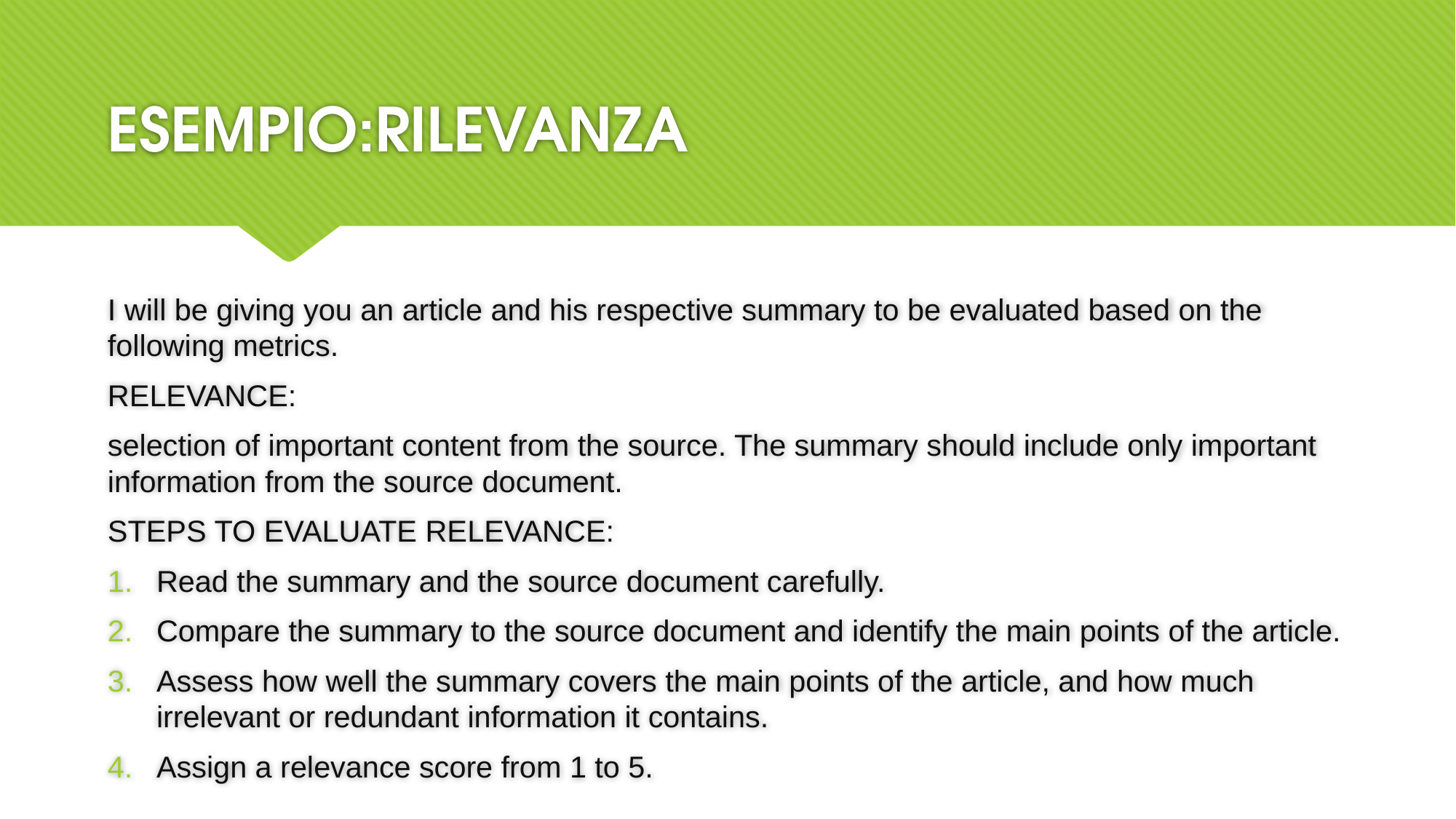

# ESEMPIO:RILEVANZA
I will be giving you an article and his respective summary to be evaluated based on the following metrics.
RELEVANCE:
selection of important content from the source. The summary should include only important information from the source document.
STEPS TO EVALUATE RELEVANCE:
Read the summary and the source document carefully.
Compare the summary to the source document and identify the main points of the article.
Assess how well the summary covers the main points of the article, and how much irrelevant or redundant information it contains.
Assign a relevance score from 1 to 5.